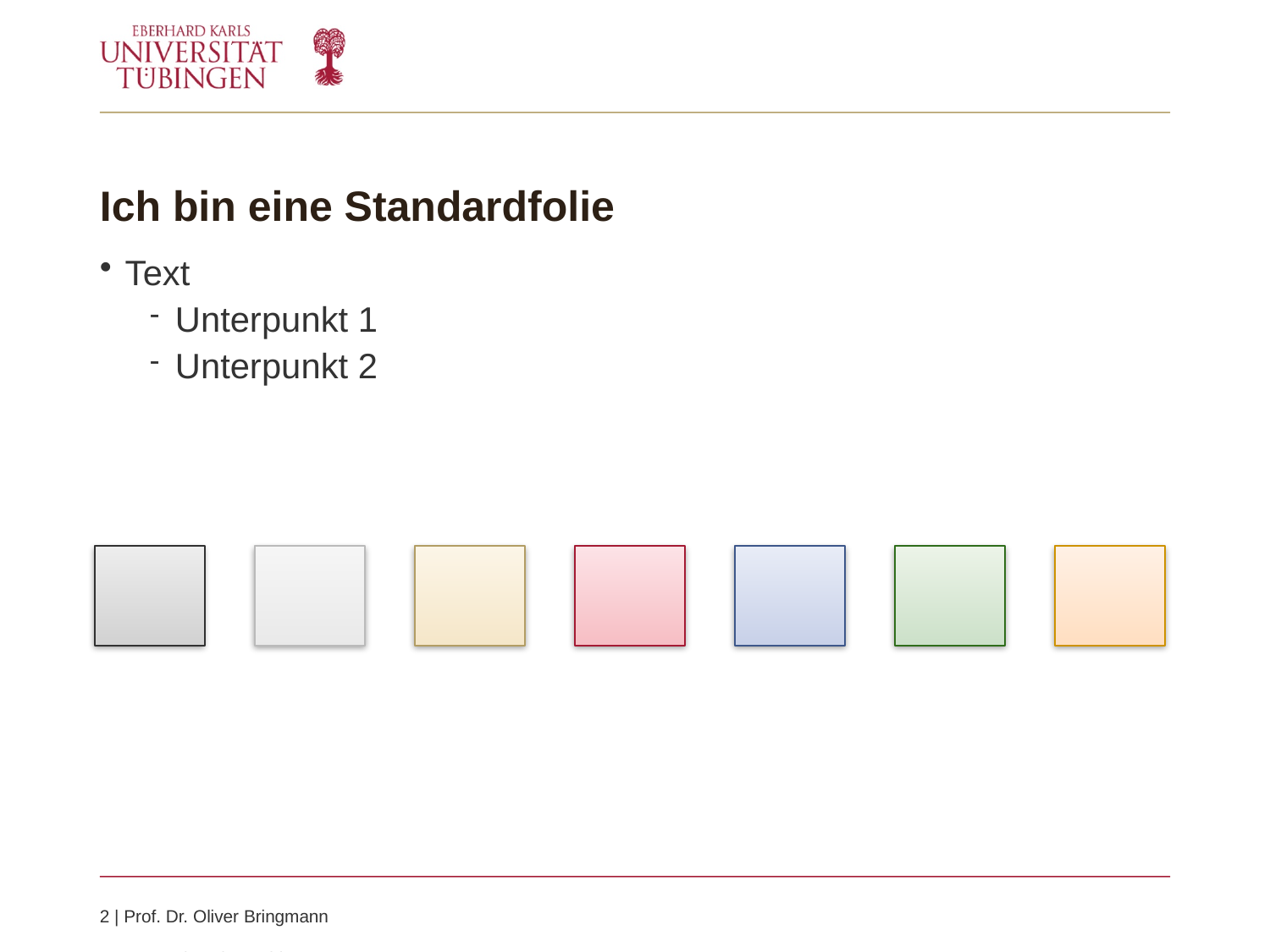

# Ich bin eine Standardfolie
Text
Unterpunkt 1
Unterpunkt 2